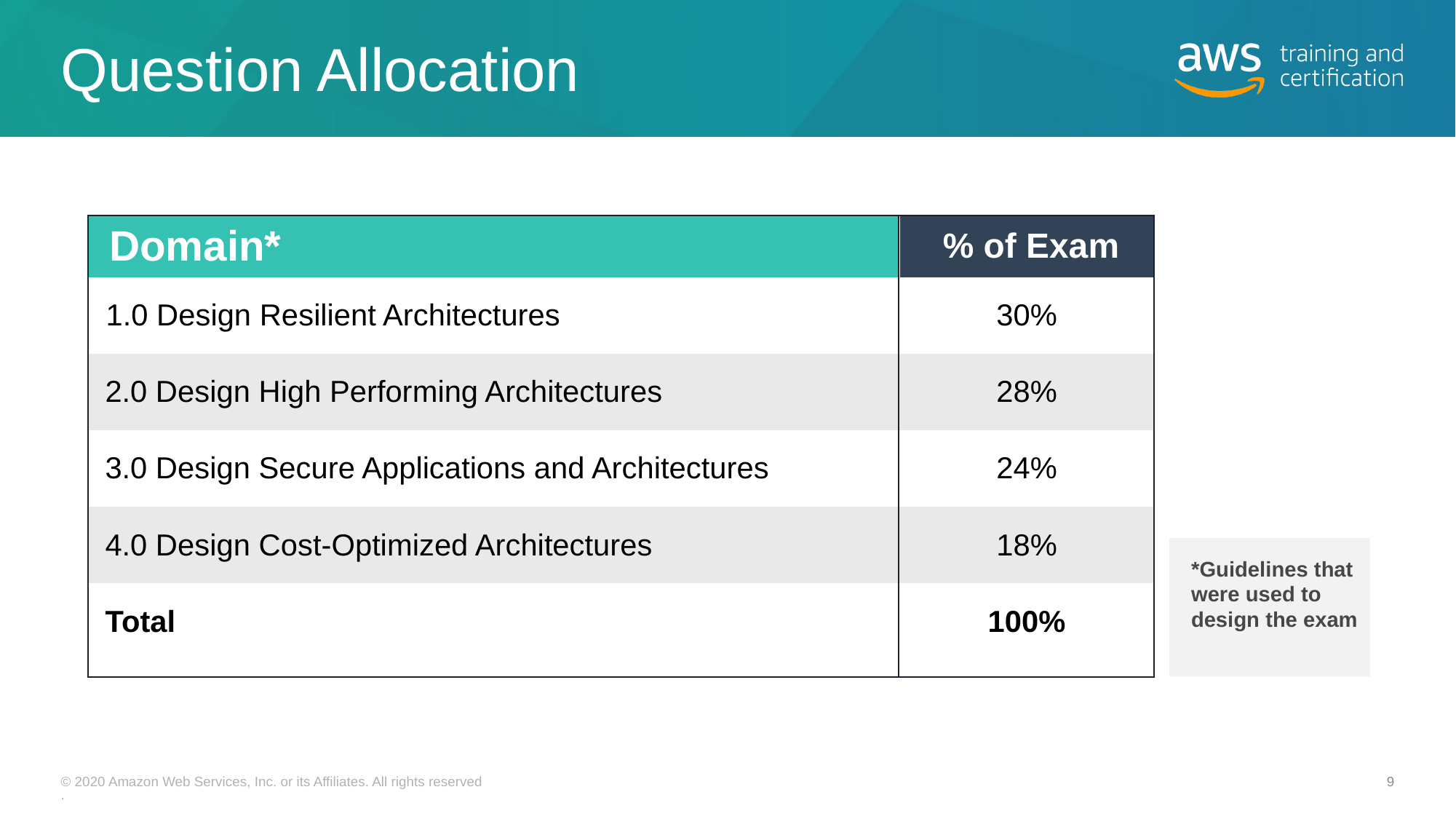

# Question Allocation

| Domain\* | % of Exam |
| --- | --- |
| 1.0 Design Resilient Architectures | 30% |
| 2.0 Design High Performing Architectures | 28% |
| 3.0 Design Secure Applications and Architectures | 24% |
| 4.0 Design Cost-Optimized Architectures | 18% |
| Total | 100% |

*Guidelines that were used to design the exam
© 2020 Amazon Web Services, Inc. or its Affiliates. All rights reserved.
9